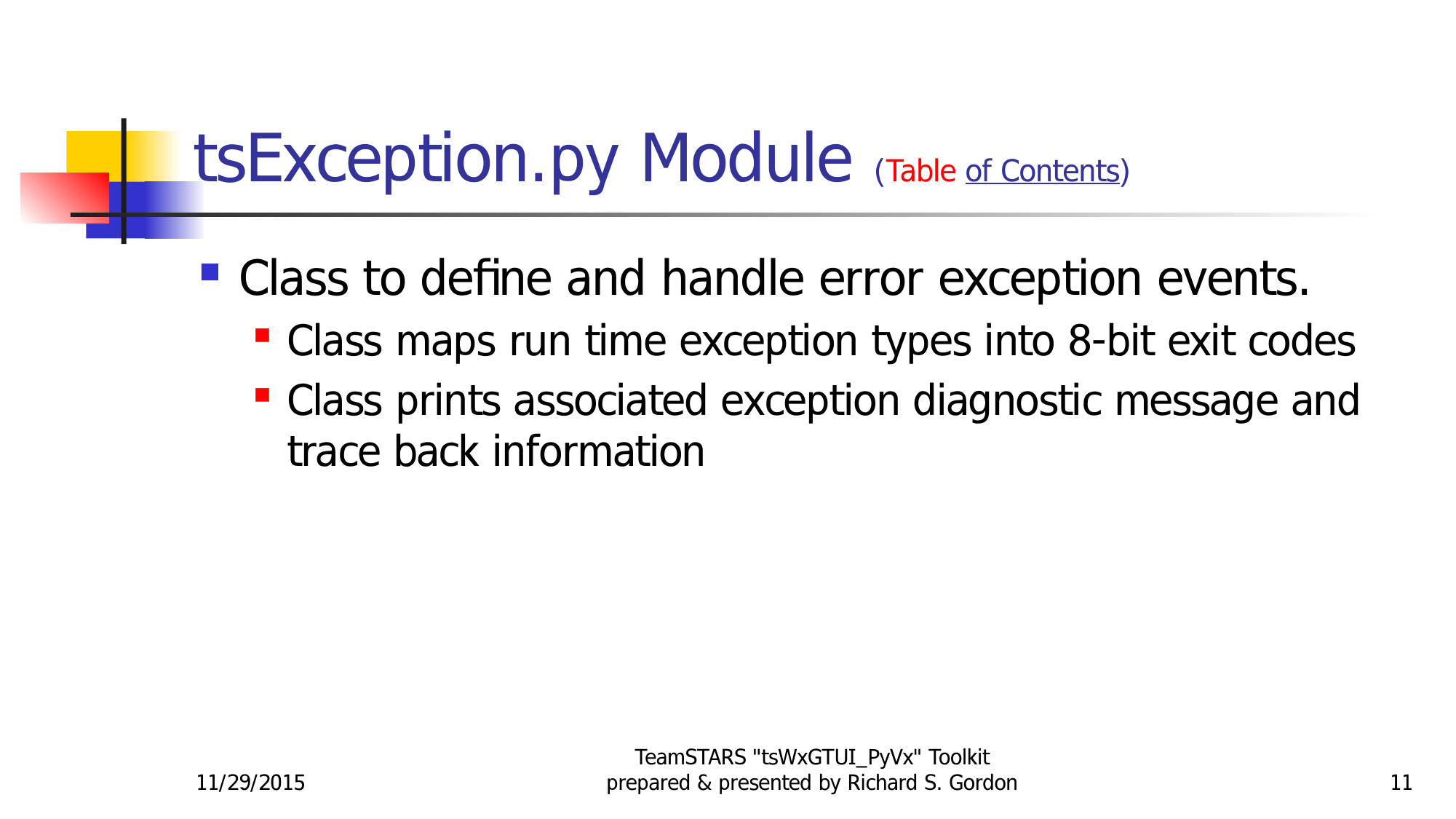

# tsException.py Module (Table of Contents)
Class to define and handle error exception events.
Class maps run time exception types into 8-bit exit codes
Class prints associated exception diagnostic message and trace back information
11/29/2015
TeamSTARS "tsWxGTUI_PyVx" Toolkit prepared & presented by Richard S. Gordon
11